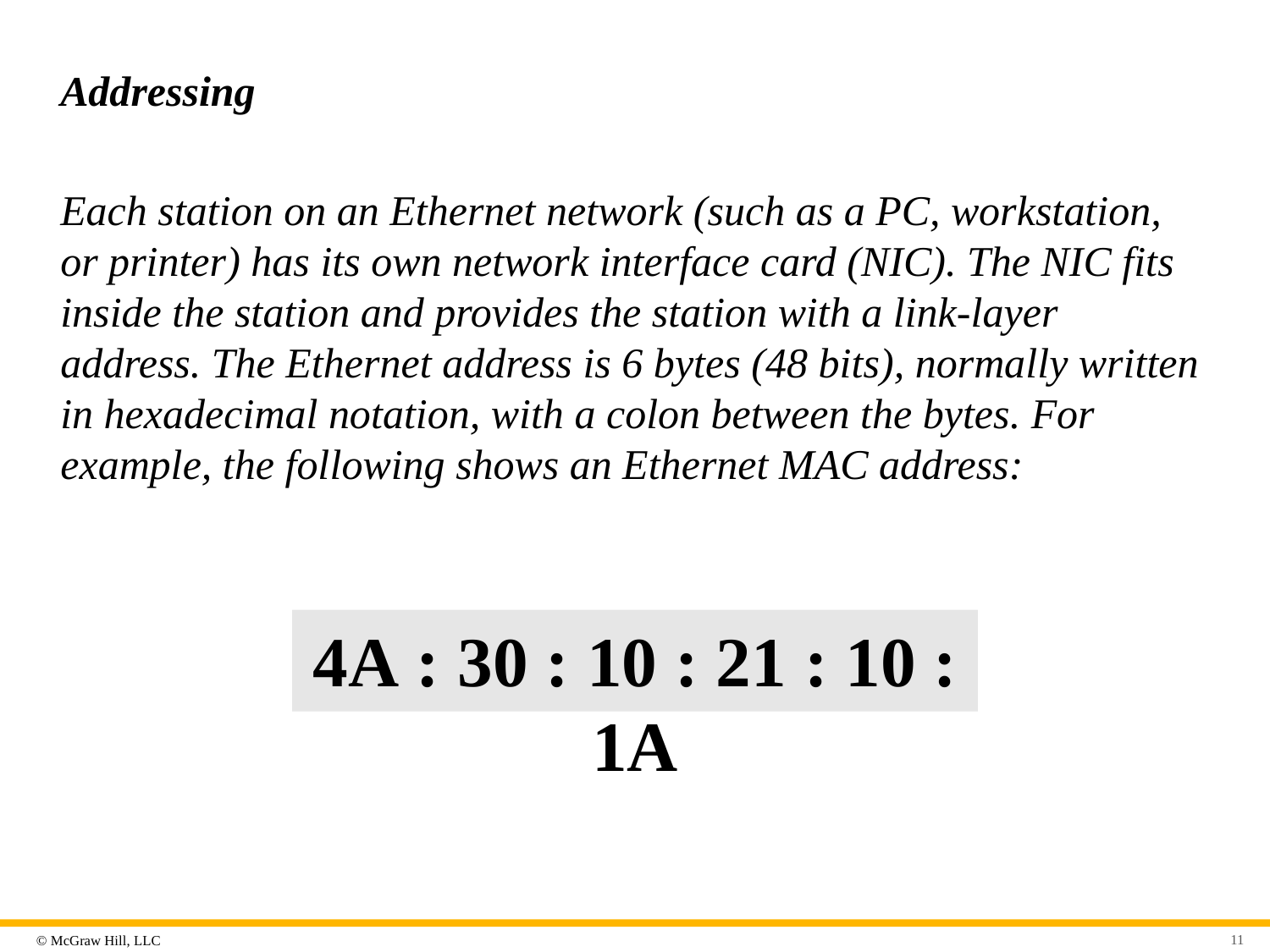

# Addressing
Each station on an Ethernet network (such as a PC, workstation, or printer) has its own network interface card (NIC). The NIC fits inside the station and provides the station with a link-layer address. The Ethernet address is 6 bytes (48 bits), normally written in hexadecimal notation, with a colon between the bytes. For example, the following shows an Ethernet MAC address:
4A : 30 : 10 : 21 : 10 : 1A
11